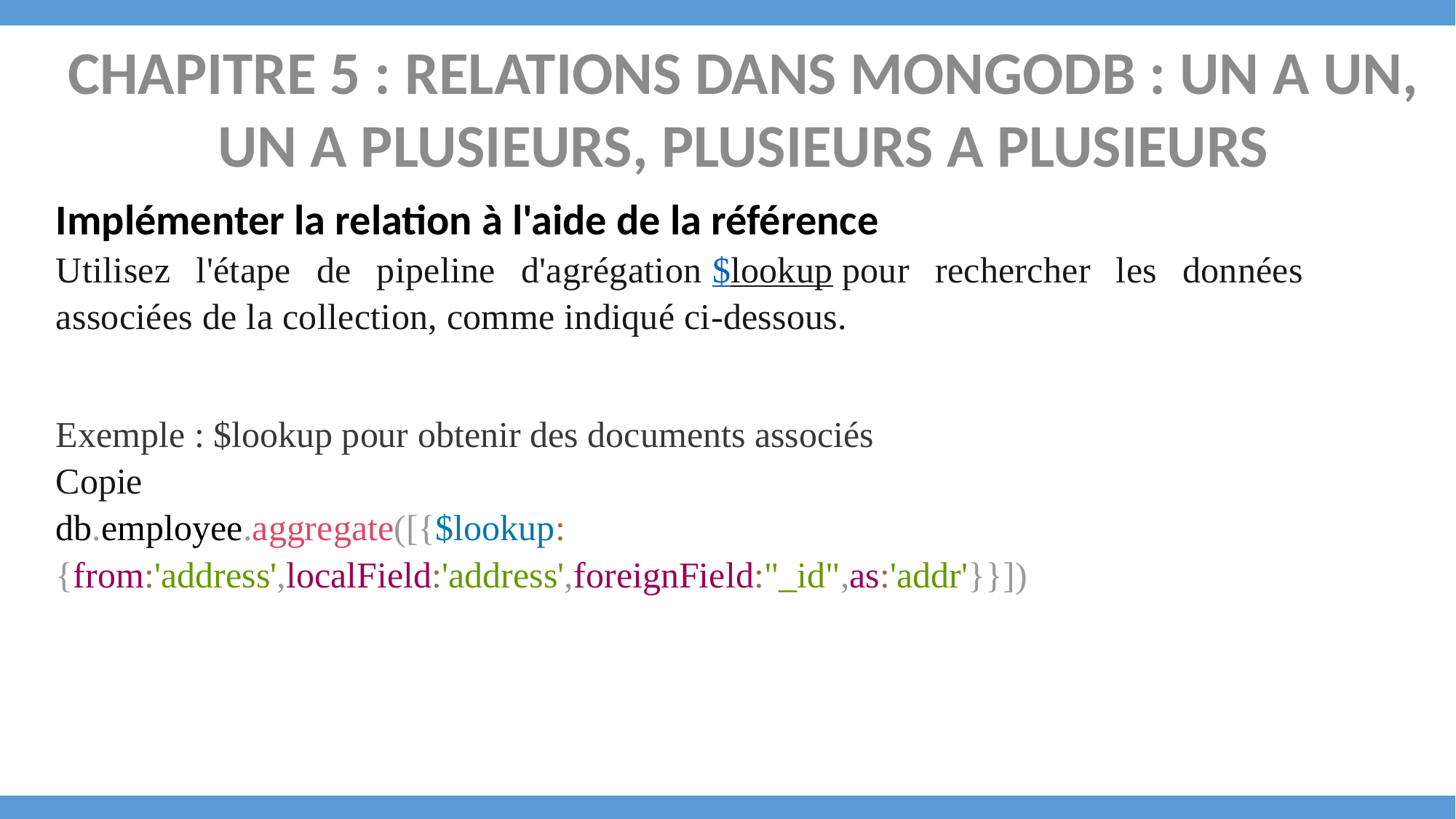

CHAPITRE 5 : RELATIONS DANS MONGODB : UN A UN, UN A PLUSIEURS, PLUSIEURS A PLUSIEURS
Implémenter la relation à l'aide de la référence
Utilisez l'étape de pipeline d'agrégation $lookup pour rechercher les données associées de la collection, comme indiqué ci-dessous.

Exemple : $lookup pour obtenir des documents associés
Copie
db.employee.aggregate([{$lookup:{from:'address',localField:'address',foreignField:"_id",as:'addr'}}])